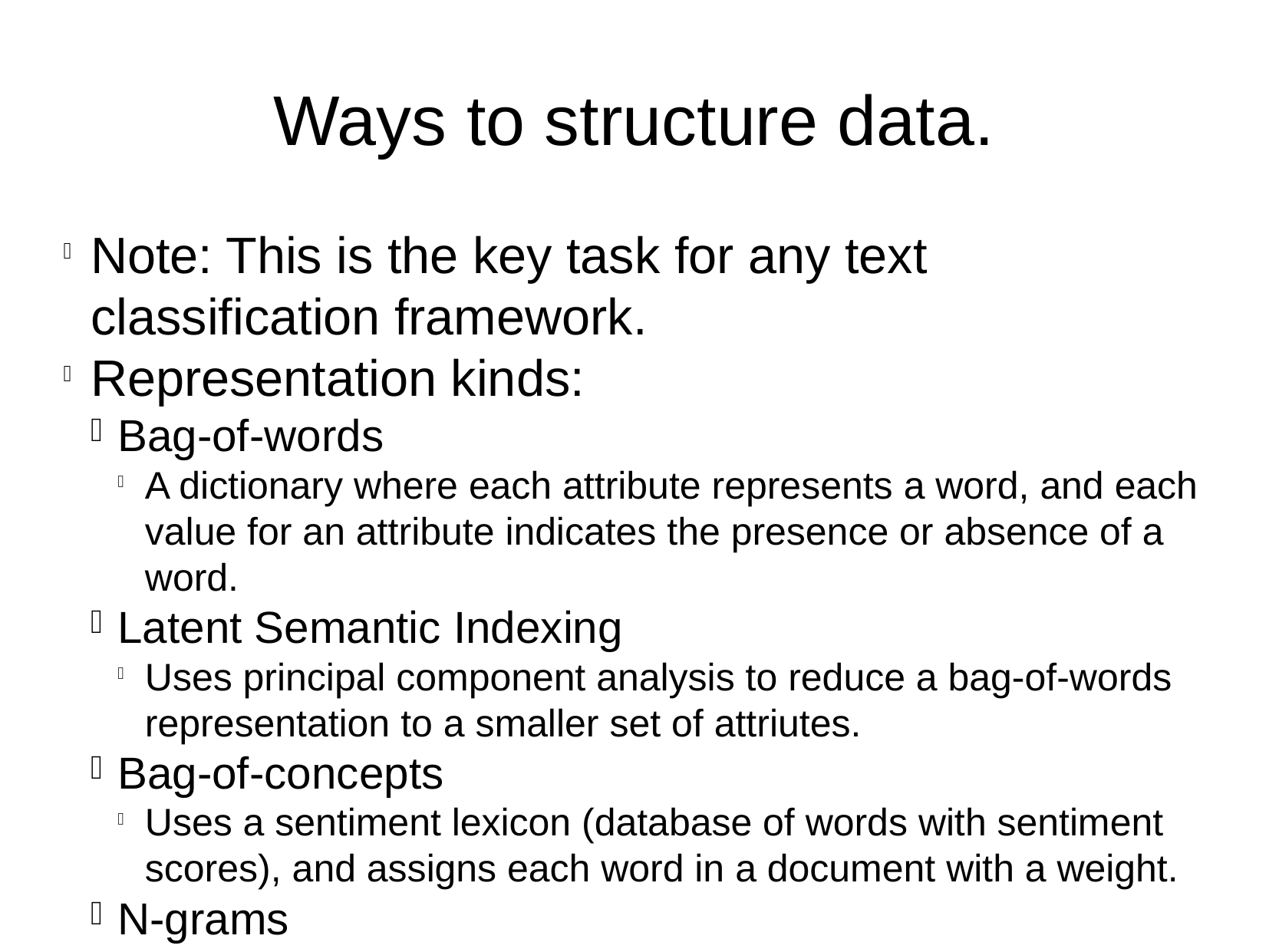

Ways to structure data.
Note: This is the key task for any text classification framework.
Representation kinds:
Bag-of-words
A dictionary where each attribute represents a word, and each value for an attribute indicates the presence or absence of a word.
Latent Semantic Indexing
Uses principal component analysis to reduce a bag-of-words representation to a smaller set of attriutes.
Bag-of-concepts
Uses a sentiment lexicon (database of words with sentiment scores), and assigns each word in a document with a weight.
N-grams
Uses strings of “N” words as features.
Parts of speech tagging
Each document is represented by a set of attributes representing parts of speech. These attributes could be adjectives, nouns, verbs, complements (eg. words like “not”)